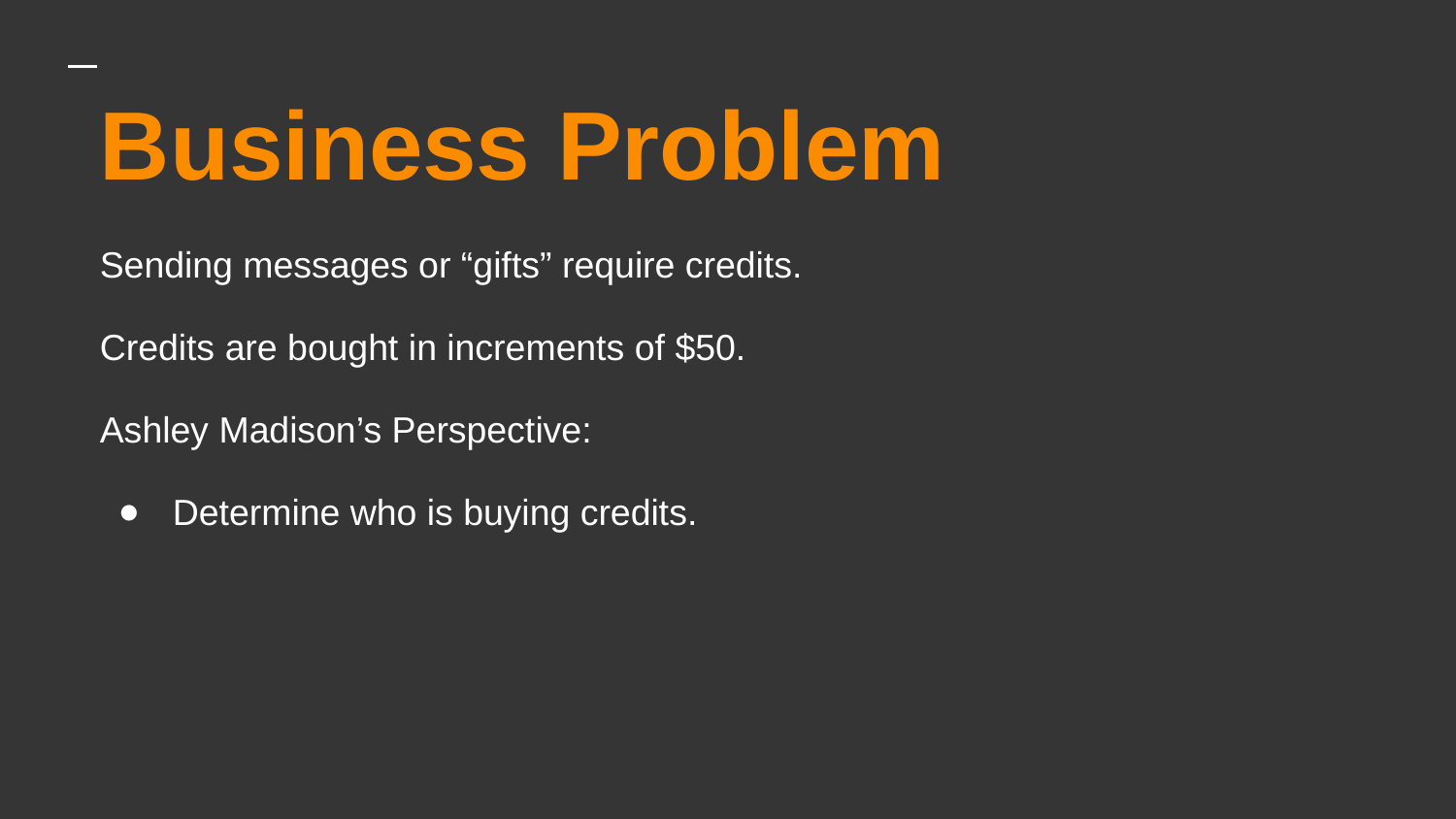

# Business Problem
Sending messages or “gifts” require credits.
Credits are bought in increments of $50.
Ashley Madison’s Perspective:
Determine who is buying credits.